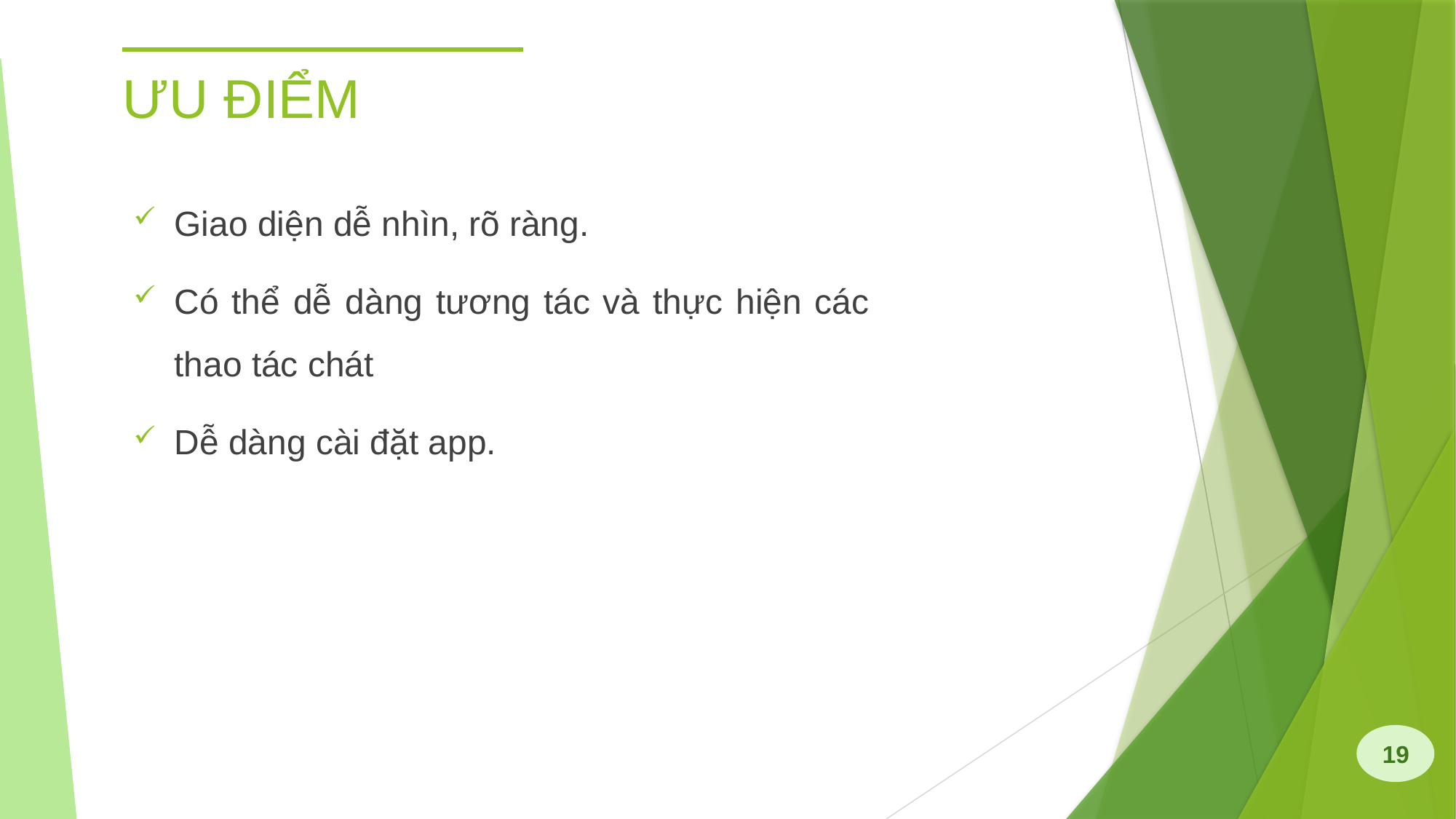

# ƯU ĐIỂM

Giao diện dễ nhìn, rõ ràng.
Có thể dễ dàng tương tác và thực hiện các thao tác chát
Dễ dàng cài đặt app.
19